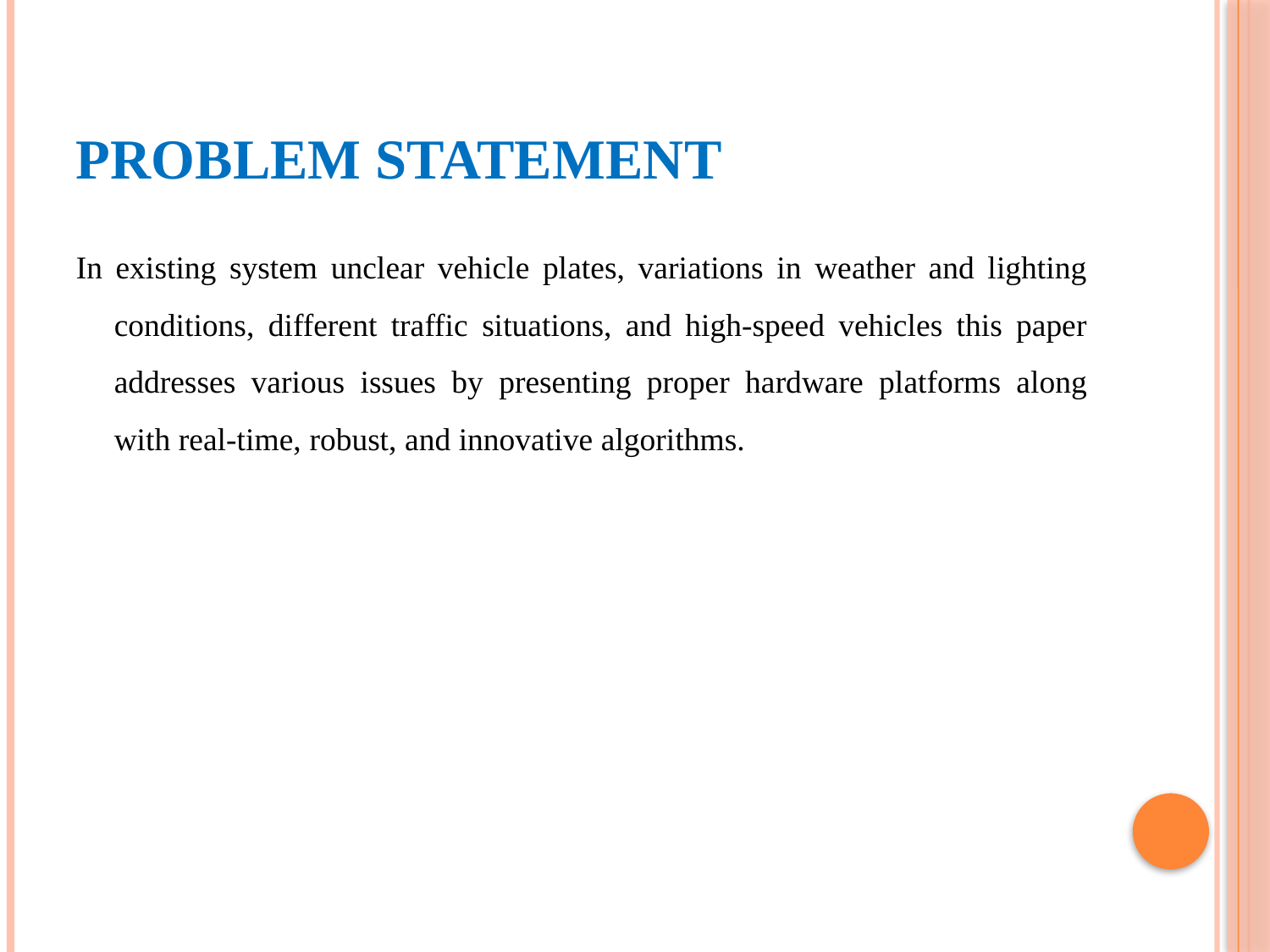

# Problem Statement
In existing system unclear vehicle plates, variations in weather and lighting conditions, different traffic situations, and high-speed vehicles this paper addresses various issues by presenting proper hardware platforms along with real-time, robust, and innovative algorithms.